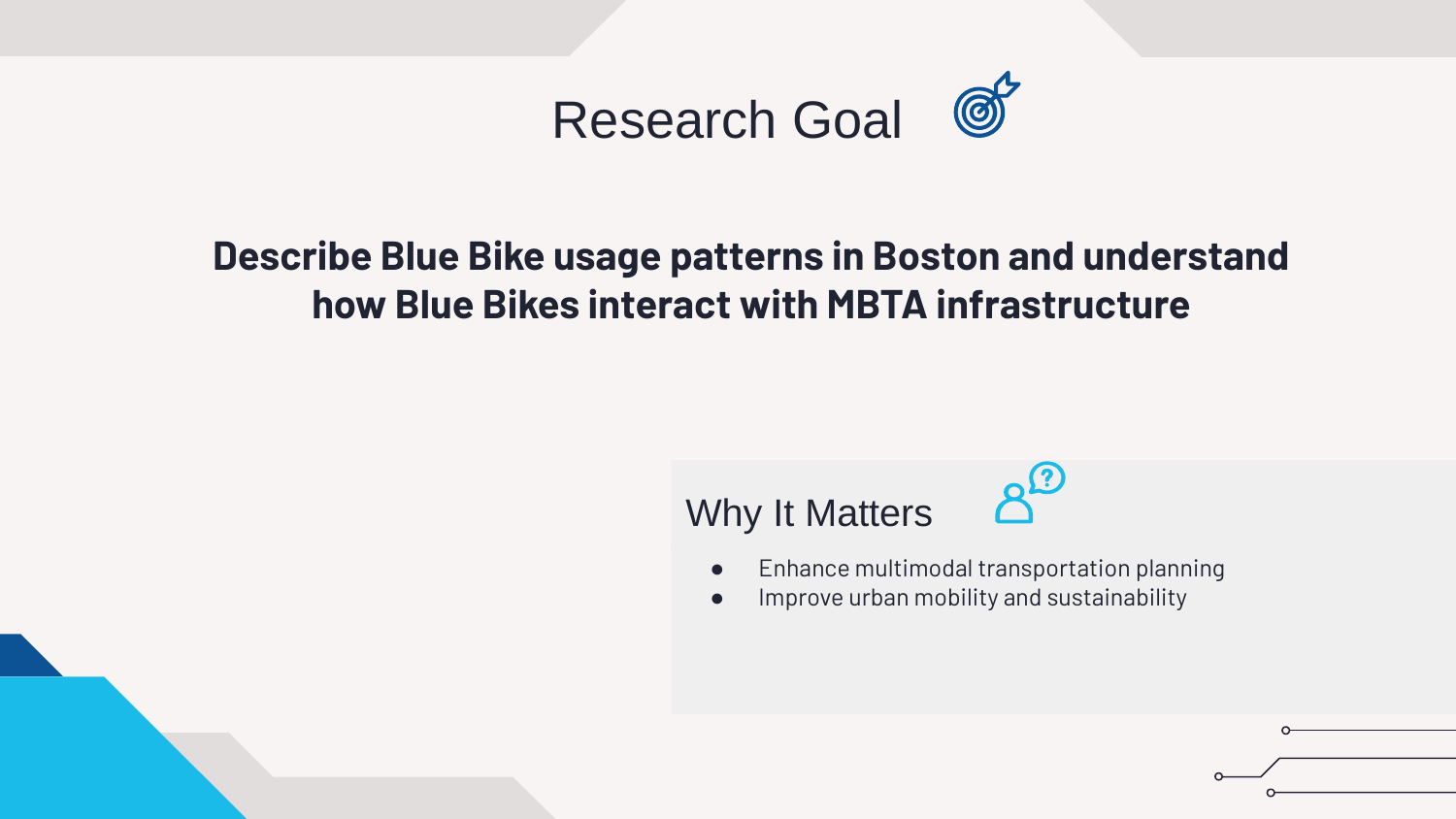

# Research Goal

Describe Blue Bike usage patterns in Boston and understand how Blue Bikes interact with MBTA infrastructure
Why It Matters

Enhance multimodal transportation planning
Improve urban mobility and sustainability